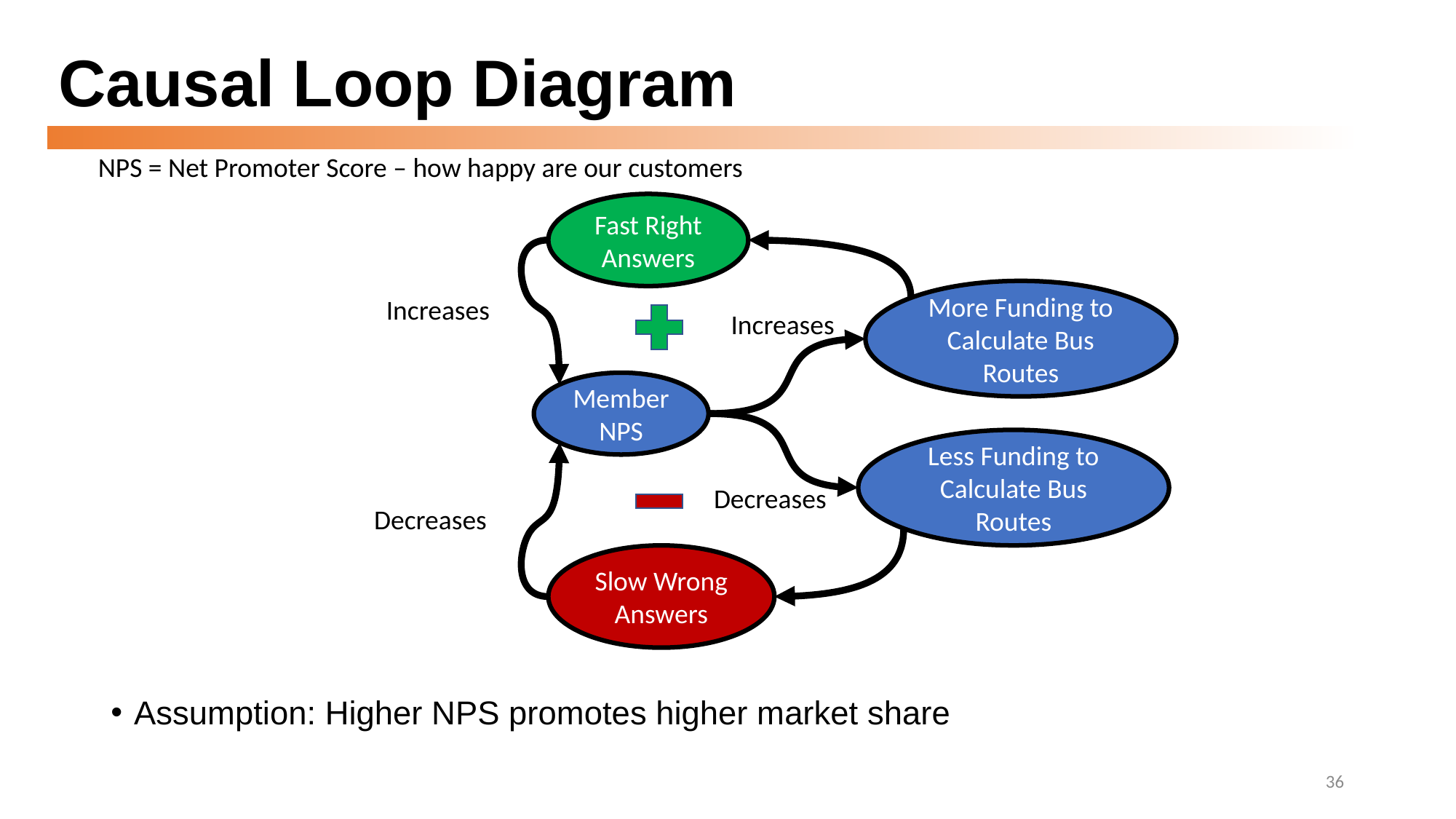

# Causal Loop Diagram
NPS = Net Promoter Score – how happy are our customers
Fast Right Answers
More Funding to Calculate Bus Routes
Increases
Increases

Member NPS
Less Funding to Calculate Bus Routes
Decreases

Decreases
Slow Wrong Answers
Assumption: Higher NPS promotes higher market share
36